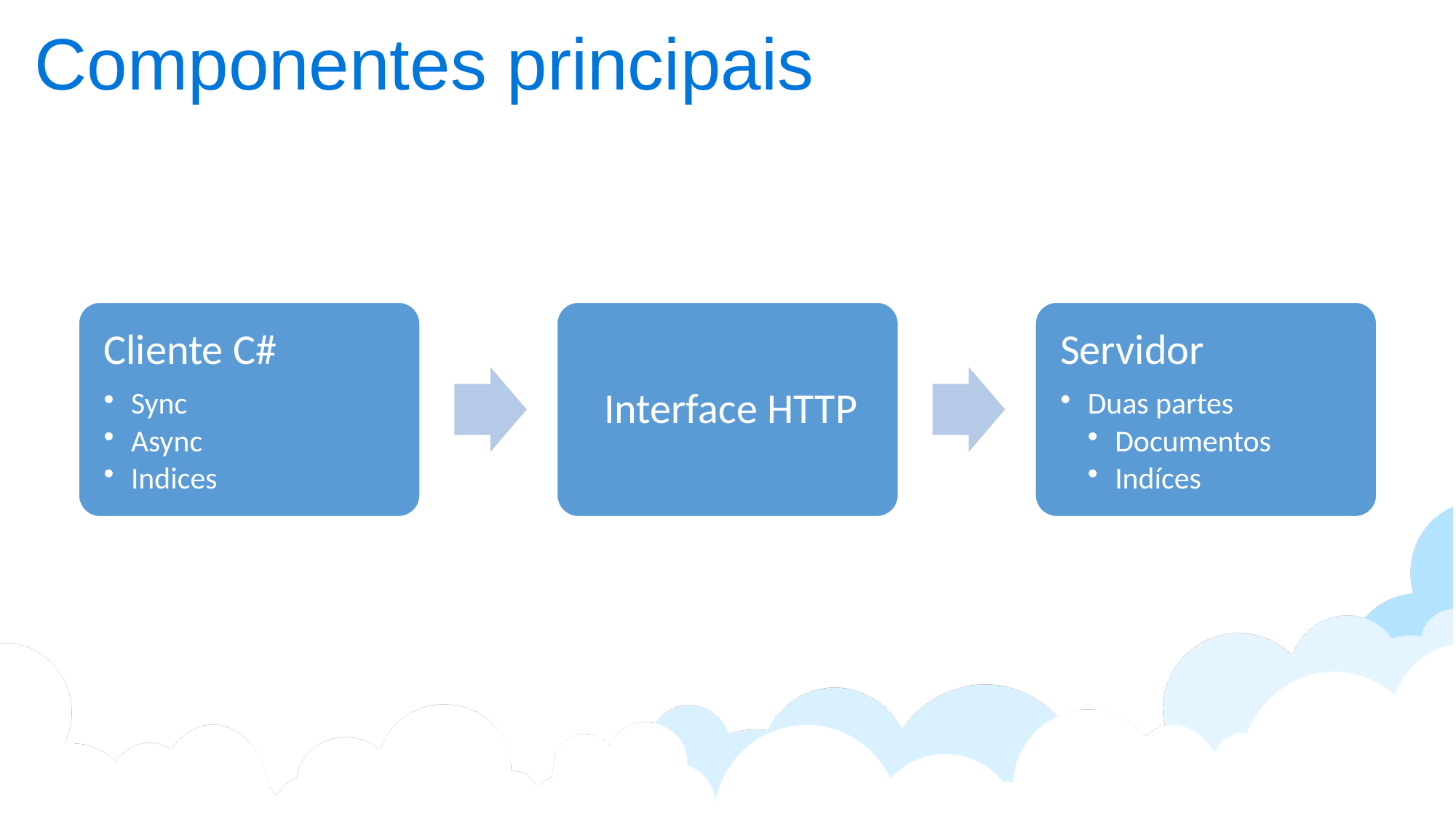

Cliente C#
Sync
Async
Indices

Interface HTTP

Servidor
Duas partes
Documentos
Indíces
# Componentes principais